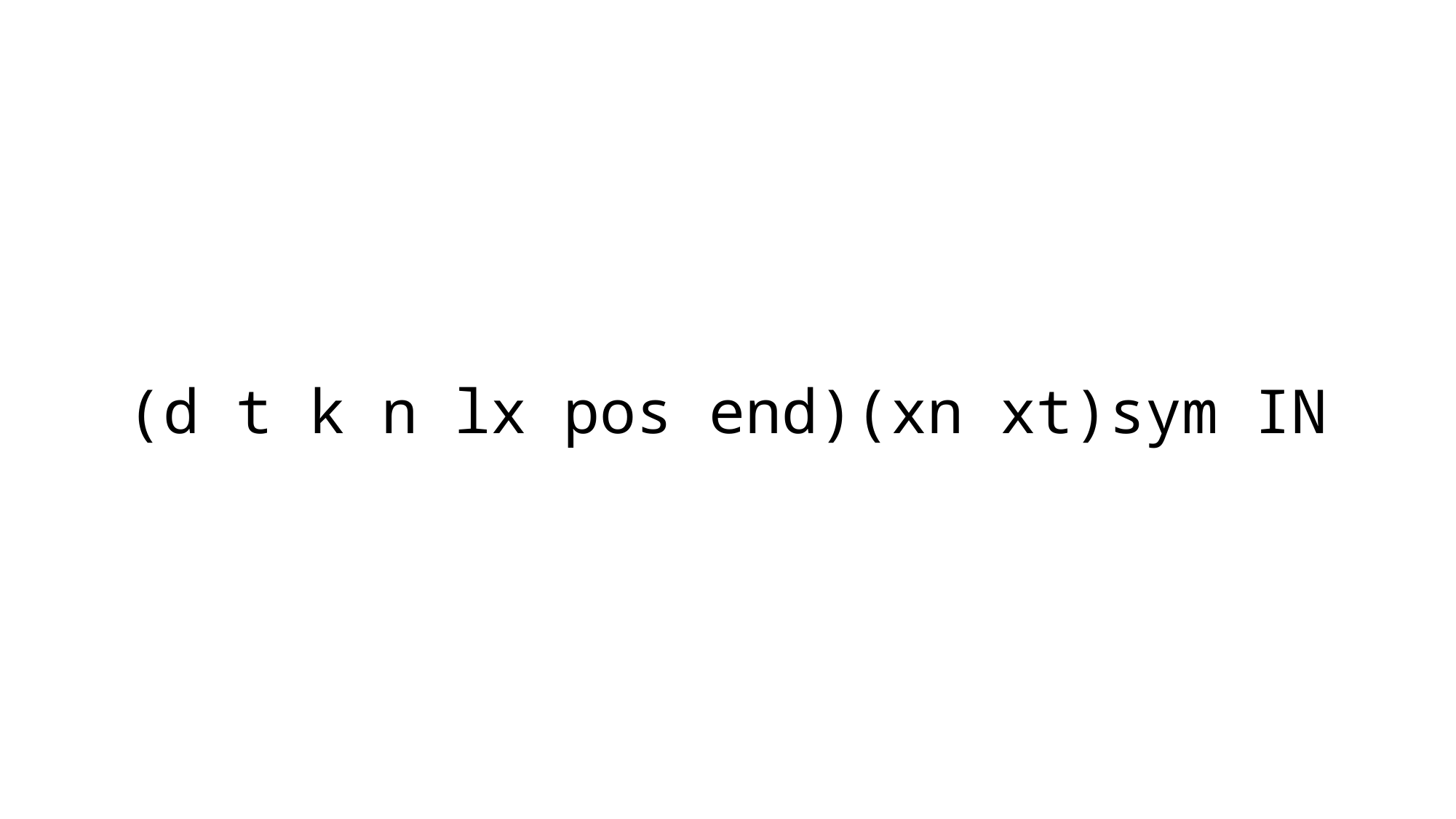

(d t k n lx pos end)(xn xt)sym IN